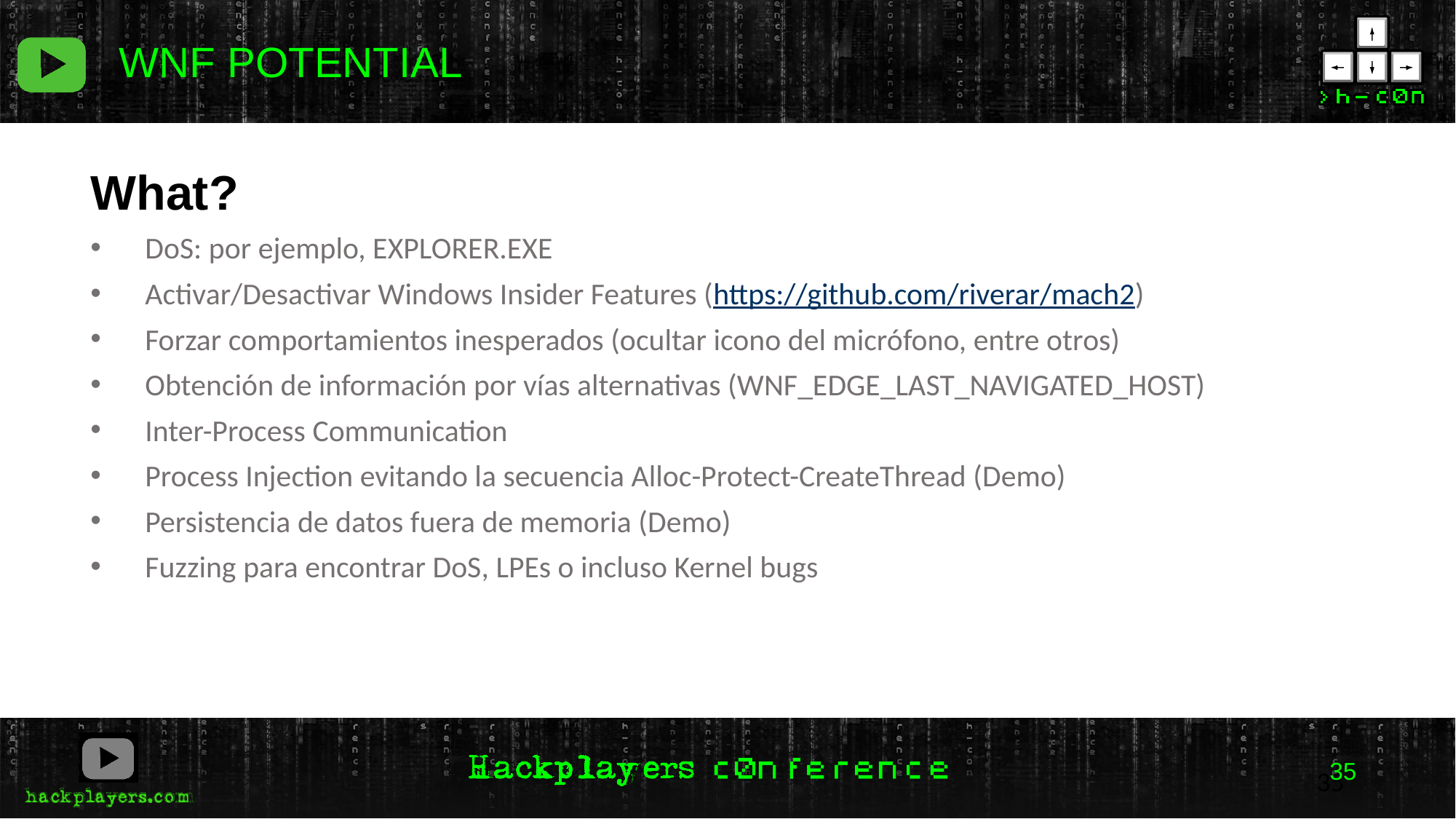

WNF POTENTIAL

What?
DoS: por ejemplo, EXPLORER.EXE
Activar/Desactivar Windows Insider Features (https://github.com/riverar/mach2)
Forzar comportamientos inesperados (ocultar icono del micrófono, entre otros)
Obtención de información por vías alternativas (WNF_EDGE_LAST_NAVIGATED_HOST)
Inter-Process Communication
Process Injection evitando la secuencia Alloc-Protect-CreateThread (Demo)
Persistencia de datos fuera de memoria (Demo)
Fuzzing para encontrar DoS, LPEs o incluso Kernel bugs

35
35